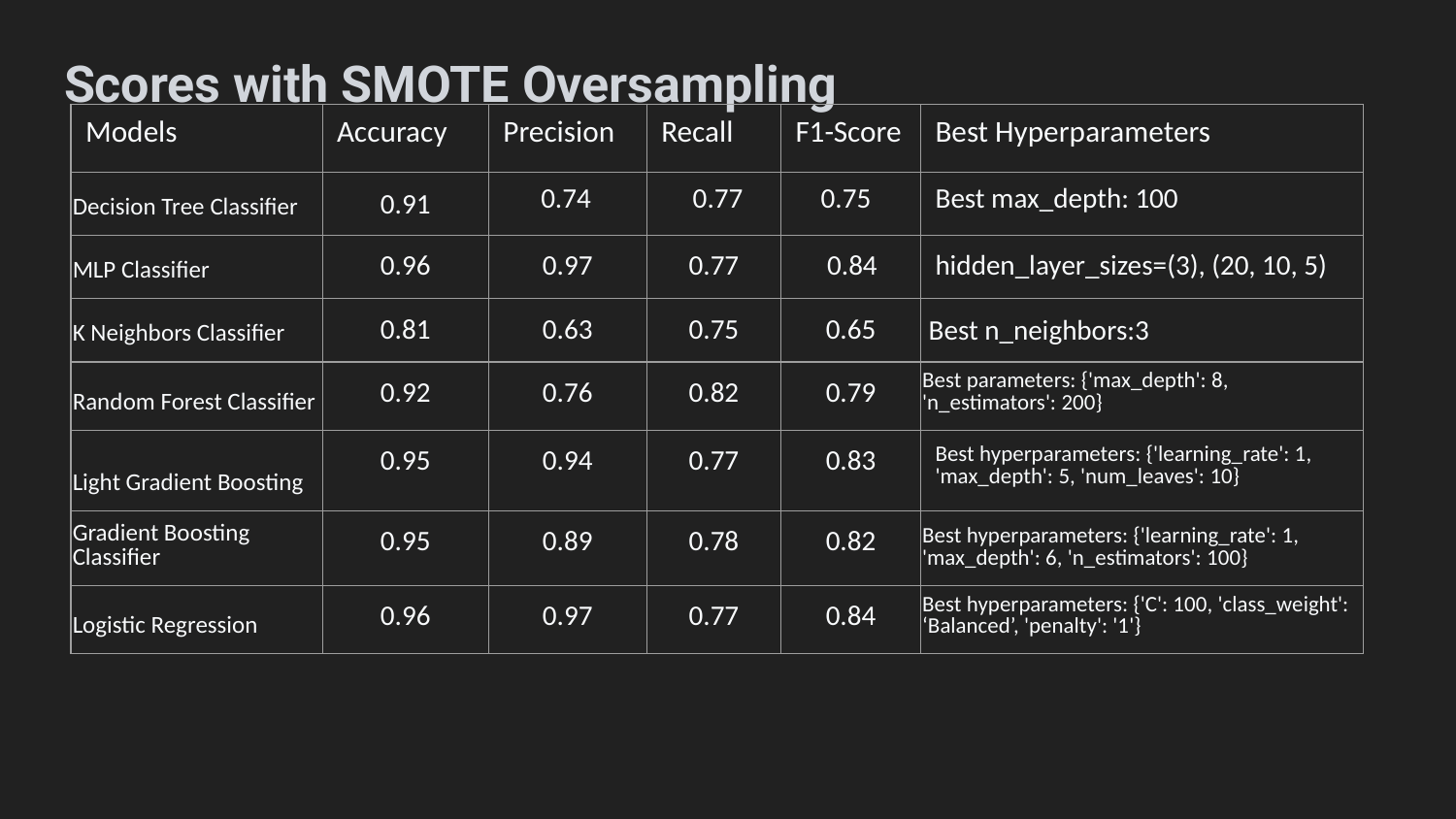

# Scores with SMOTE Oversampling

| Models | Accuracy | Precision | Recall | F1-Score | Best Hyperparameters |
| --- | --- | --- | --- | --- | --- |
| Decision Tree Classifier | 0.91 | 0.74 | 0.77 | 0.75 | Best max\_depth: 100 |
| MLP Classifier | 0.96 | 0.97 | 0.77 | 0.84 | hidden\_layer\_sizes=(3), (20, 10, 5) |
| K Neighbors Classifier | 0.81 | 0.63 | 0.75 | 0.65 | Best n\_neighbors:3 |
| Random Forest Classifier | 0.92 | 0.76 | 0.82 | 0.79 | Best parameters: {'max\_depth': 8, 'n\_estimators': 200} |
| Light Gradient Boosting | 0.95 | 0.94 | 0.77 | 0.83 | Best hyperparameters: {'learning\_rate': 1, 'max\_depth': 5, 'num\_leaves': 10} |
| Gradient Boosting Classifier | 0.95 | 0.89 | 0.78 | 0.82 | Best hyperparameters: {'learning\_rate': 1, 'max\_depth': 6, 'n\_estimators': 100} |
| Logistic Regression | 0.96 | 0.97 | 0.77 | 0.84 | Best hyperparameters: {'C': 100, 'class\_weight': ‘Balanced’, 'penalty': '1'} |